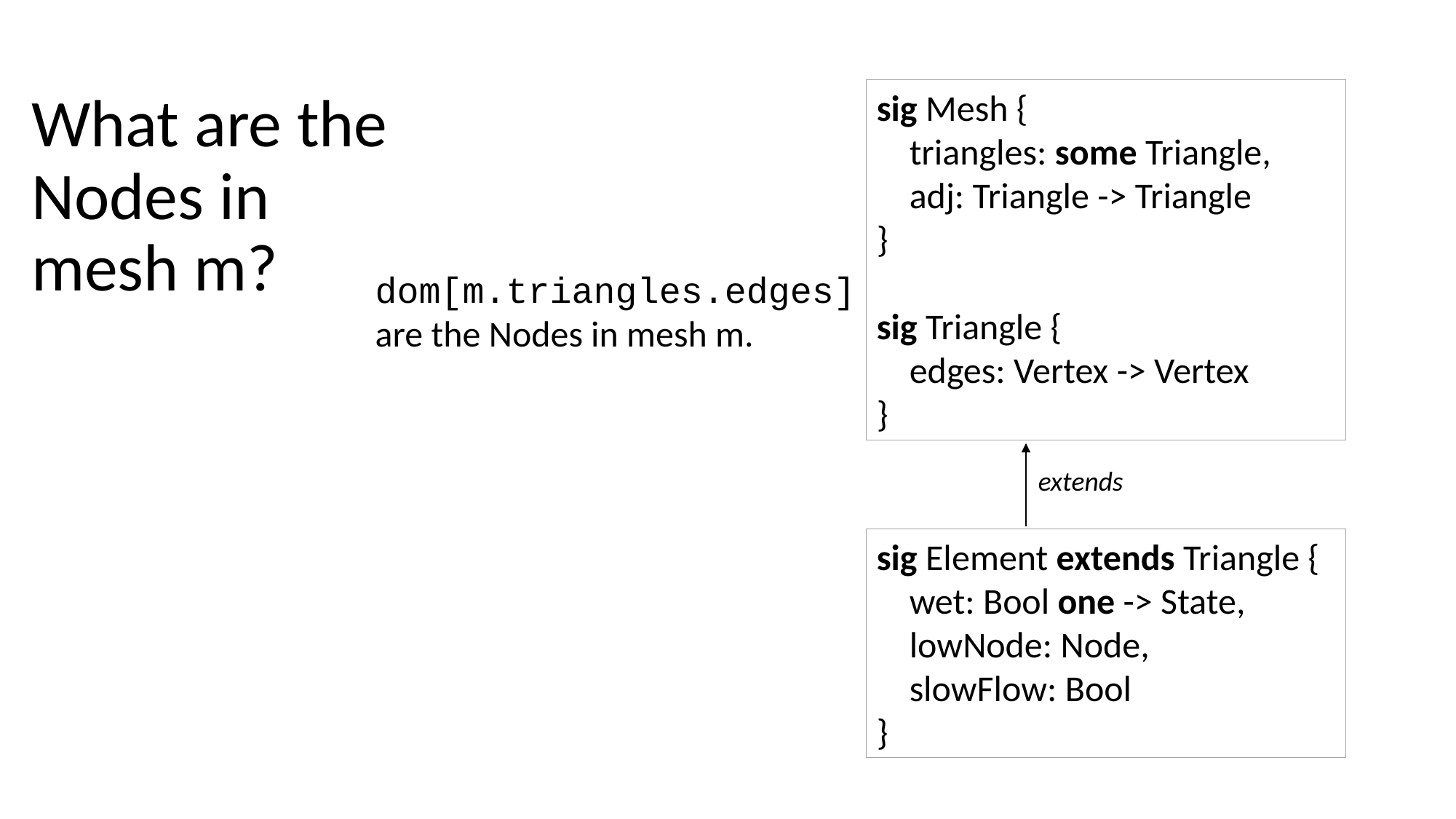

# What are the Nodes in mesh m?
sig Mesh {
    triangles: some Triangle,
    adj: Triangle -> Triangle
}

sig Triangle {
    edges: Vertex -> Vertex
}
dom[m.triangles.edges] are the Nodes in mesh m.
extends
sig Element extends Triangle {
    wet: Bool one -> State,
    lowNode: Node,
    slowFlow: Bool
}